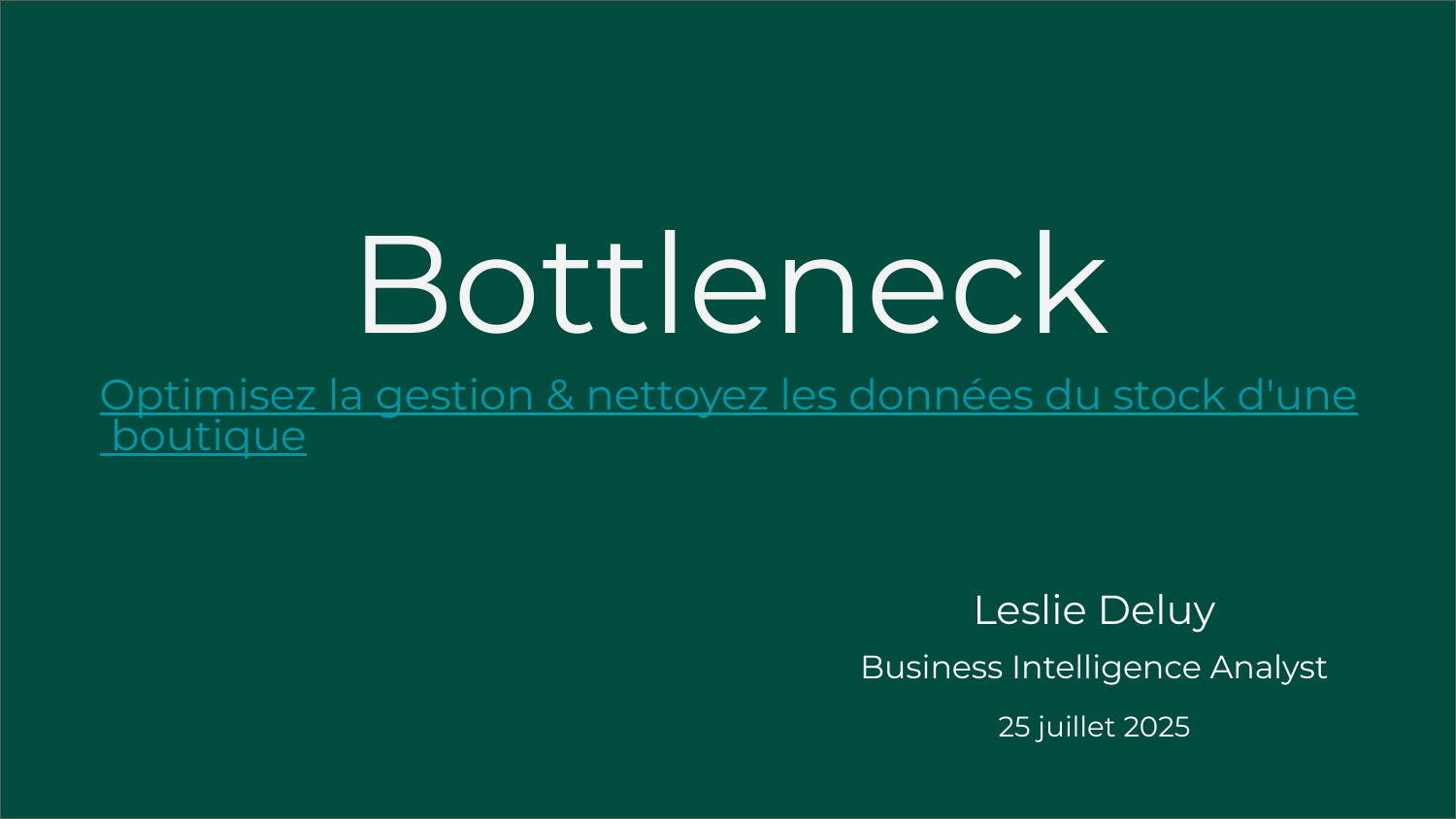

Bottleneck
Optimisez la gestion & nettoyez les données du stock d'une boutique

Leslie Deluy
Business Intelligence Analyst
25 juillet 2025